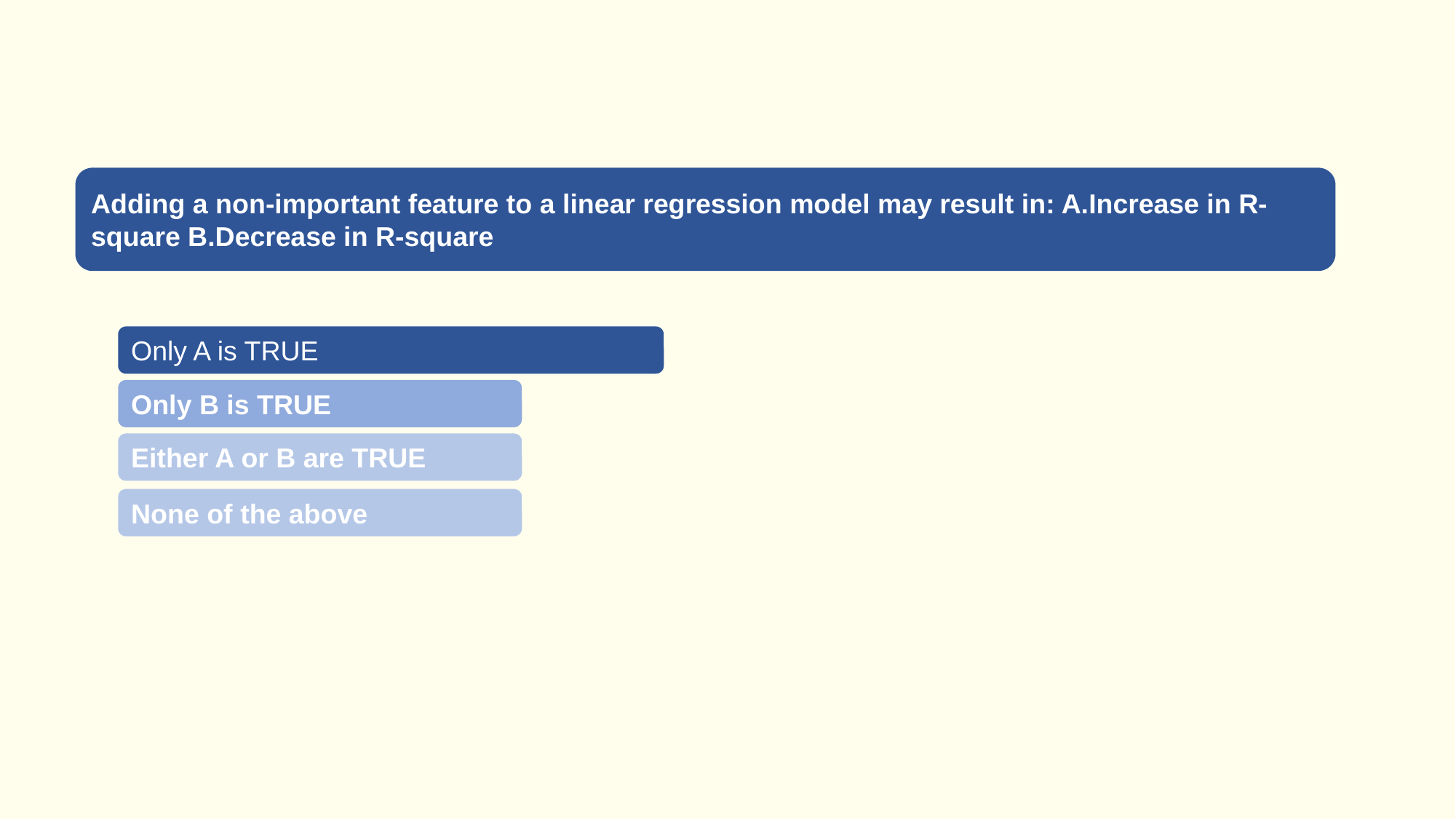

Adding a non-important feature to a linear regression model may result in: A.Increase in R-square B.Decrease in R-square
Only A is TRUE
Only B is TRUE
Either A or B are TRUE
None of the above